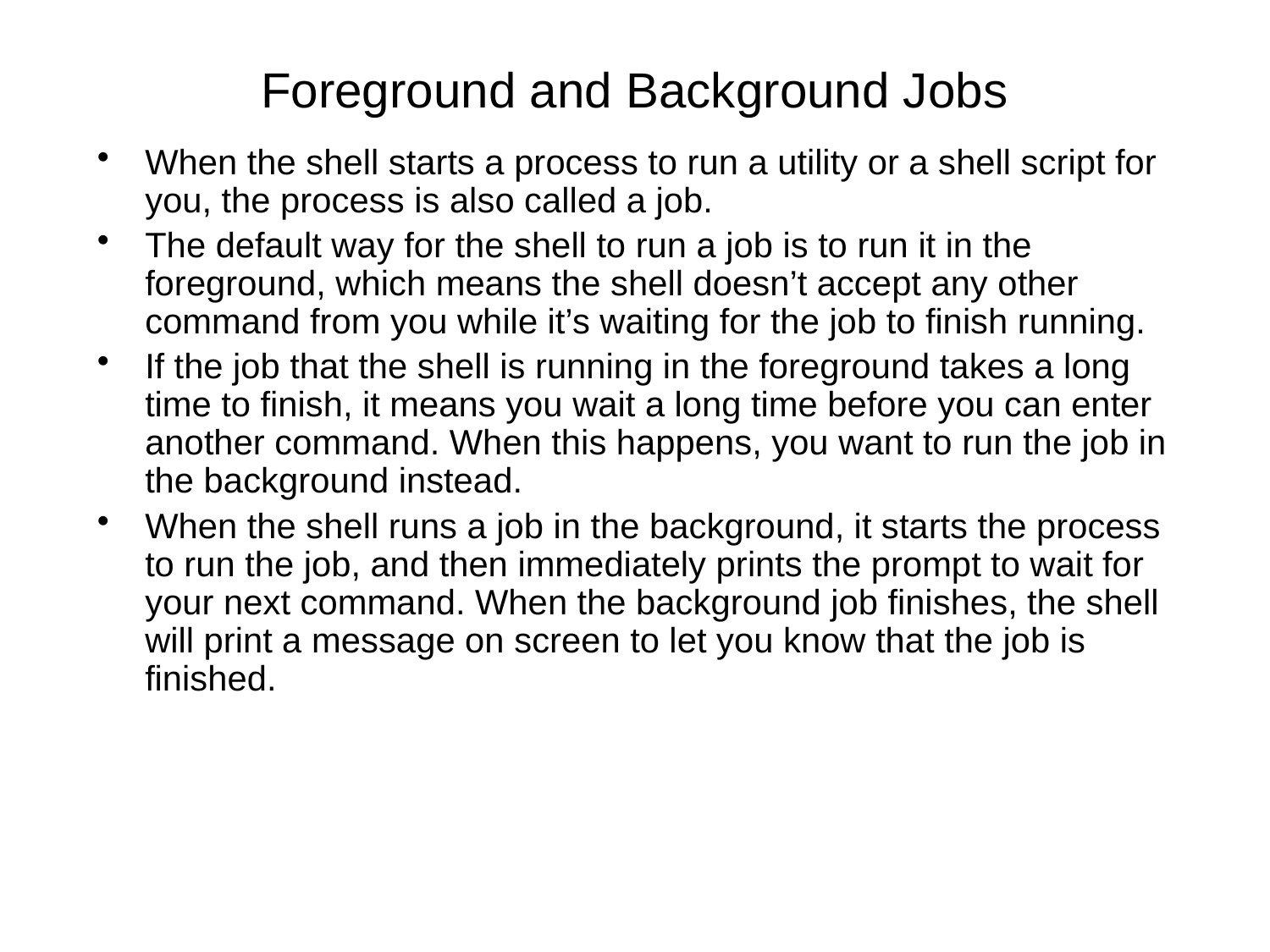

# Foreground and Background Jobs
When the shell starts a process to run a utility or a shell script for you, the process is also called a job.
The default way for the shell to run a job is to run it in the foreground, which means the shell doesn’t accept any other command from you while it’s waiting for the job to finish running.
If the job that the shell is running in the foreground takes a long time to finish, it means you wait a long time before you can enter another command. When this happens, you want to run the job in the background instead.
When the shell runs a job in the background, it starts the process to run the job, and then immediately prints the prompt to wait for your next command. When the background job finishes, the shell will print a message on screen to let you know that the job is finished.